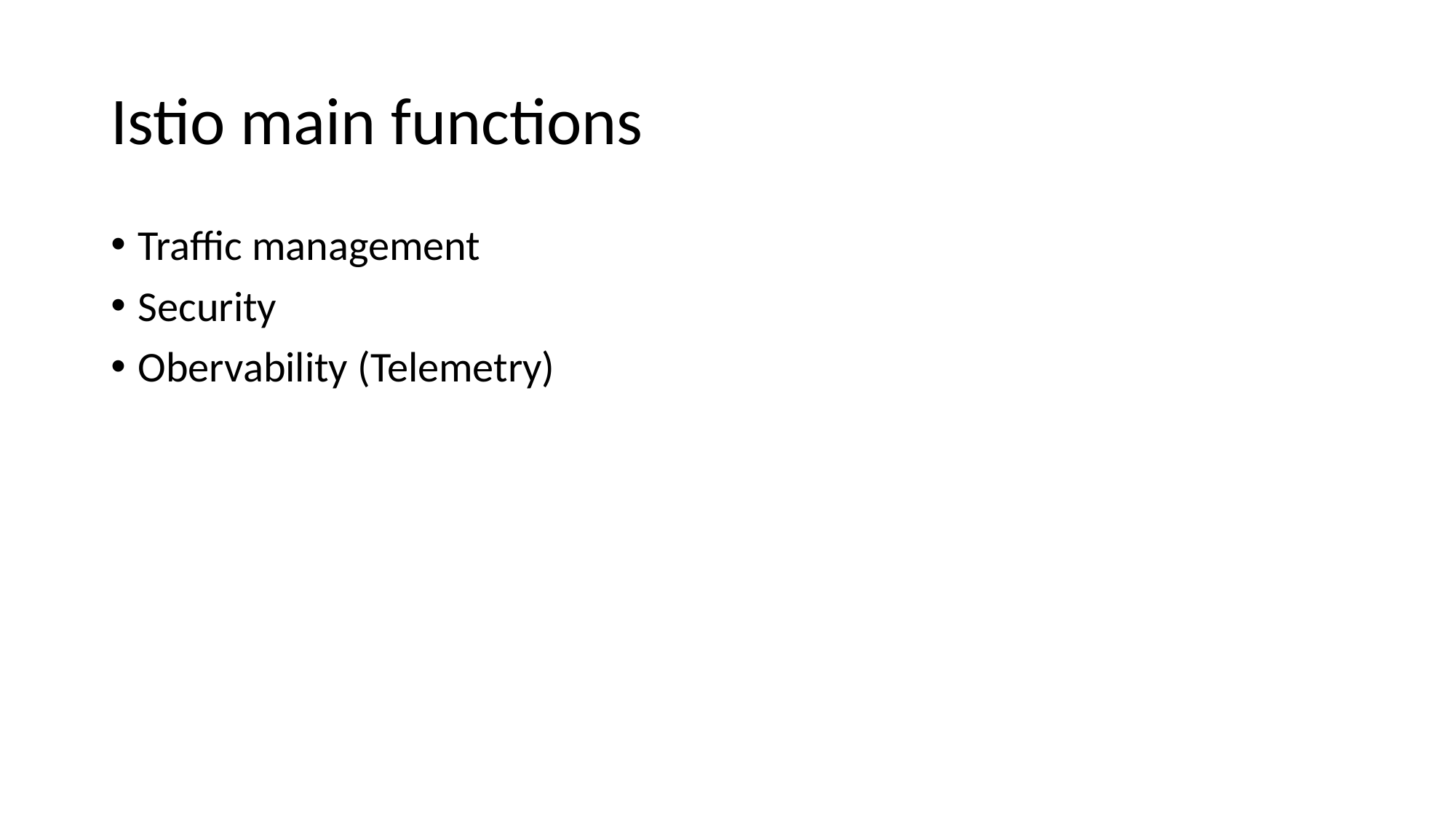

# Istio main functions
Traffic management
Security
Obervability (Telemetry)